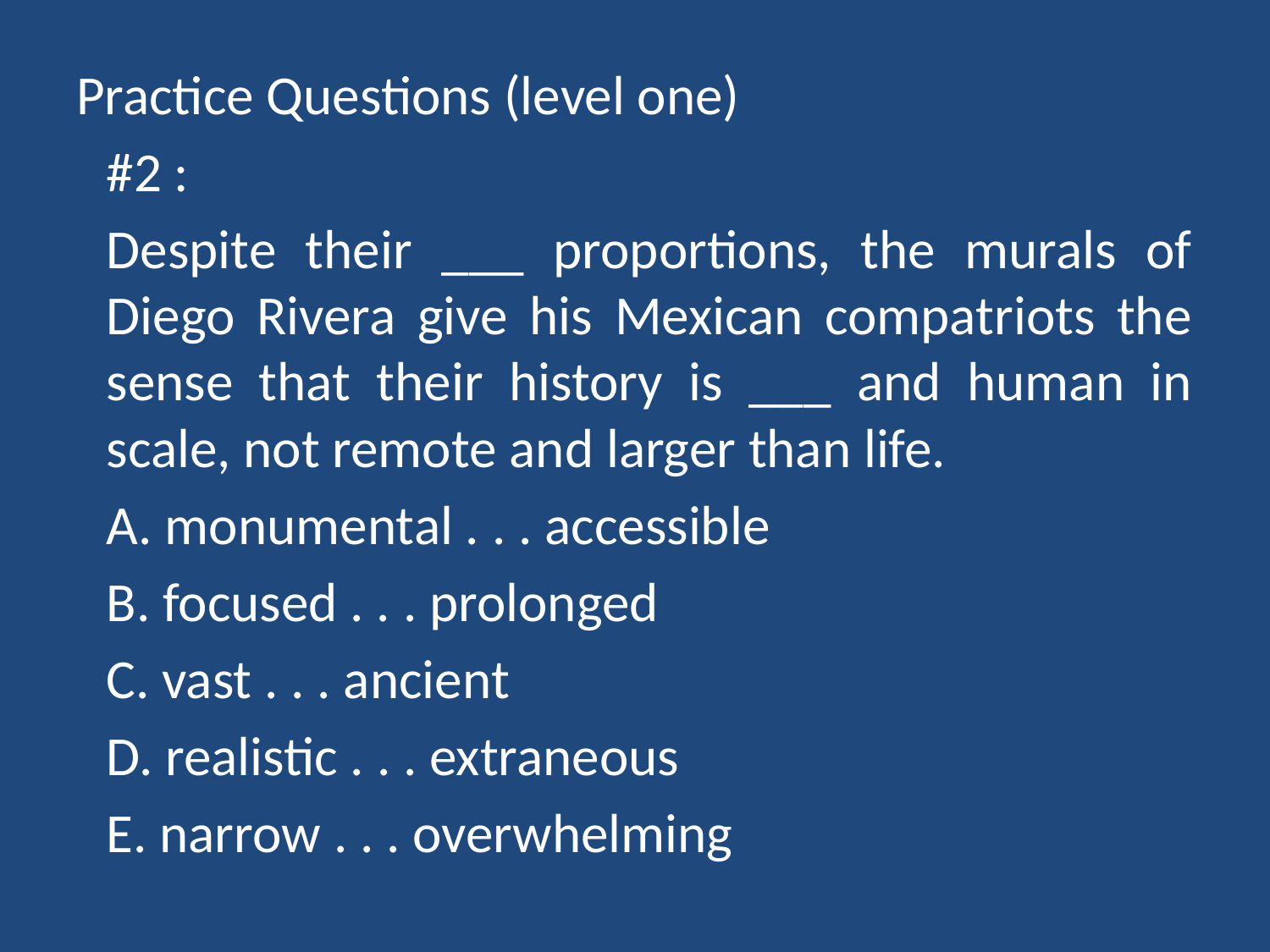

Practice Questions (level one)
#2 :
Despite their ___ proportions, the murals of Diego Rivera give his Mexican compatriots the sense that their history is ___ and human in scale, not remote and larger than life.
	A. monumental . . . accessible
	B. focused . . . prolonged
	C. vast . . . ancient
	D. realistic . . . extraneous
	E. narrow . . . overwhelming